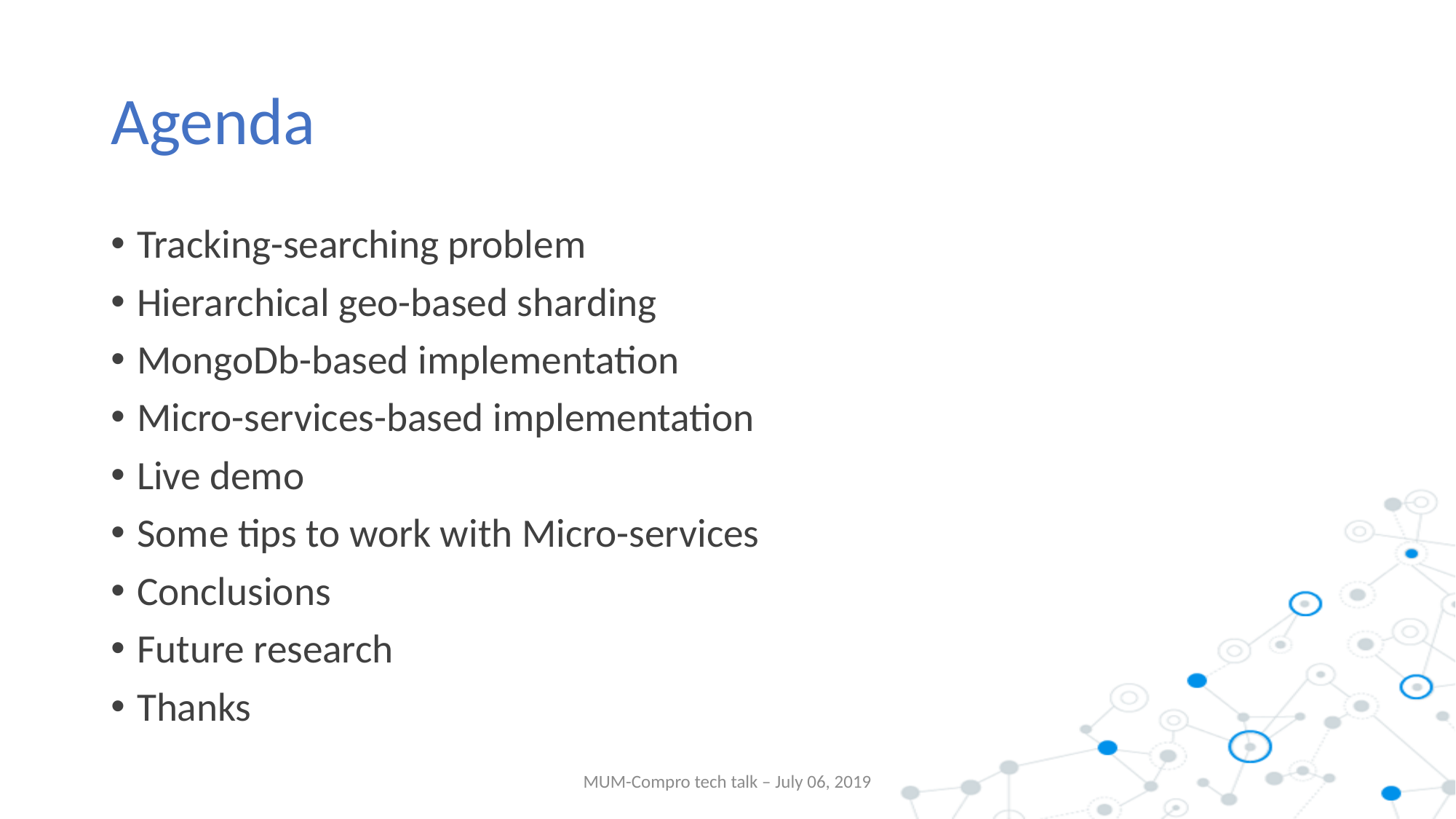

# Agenda
Tracking-searching problem
Hierarchical geo-based sharding
MongoDb-based implementation
Micro-services-based implementation
Live demo
Some tips to work with Micro-services
Conclusions
Future research
Thanks
MUM-Compro tech talk – July 06, 2019